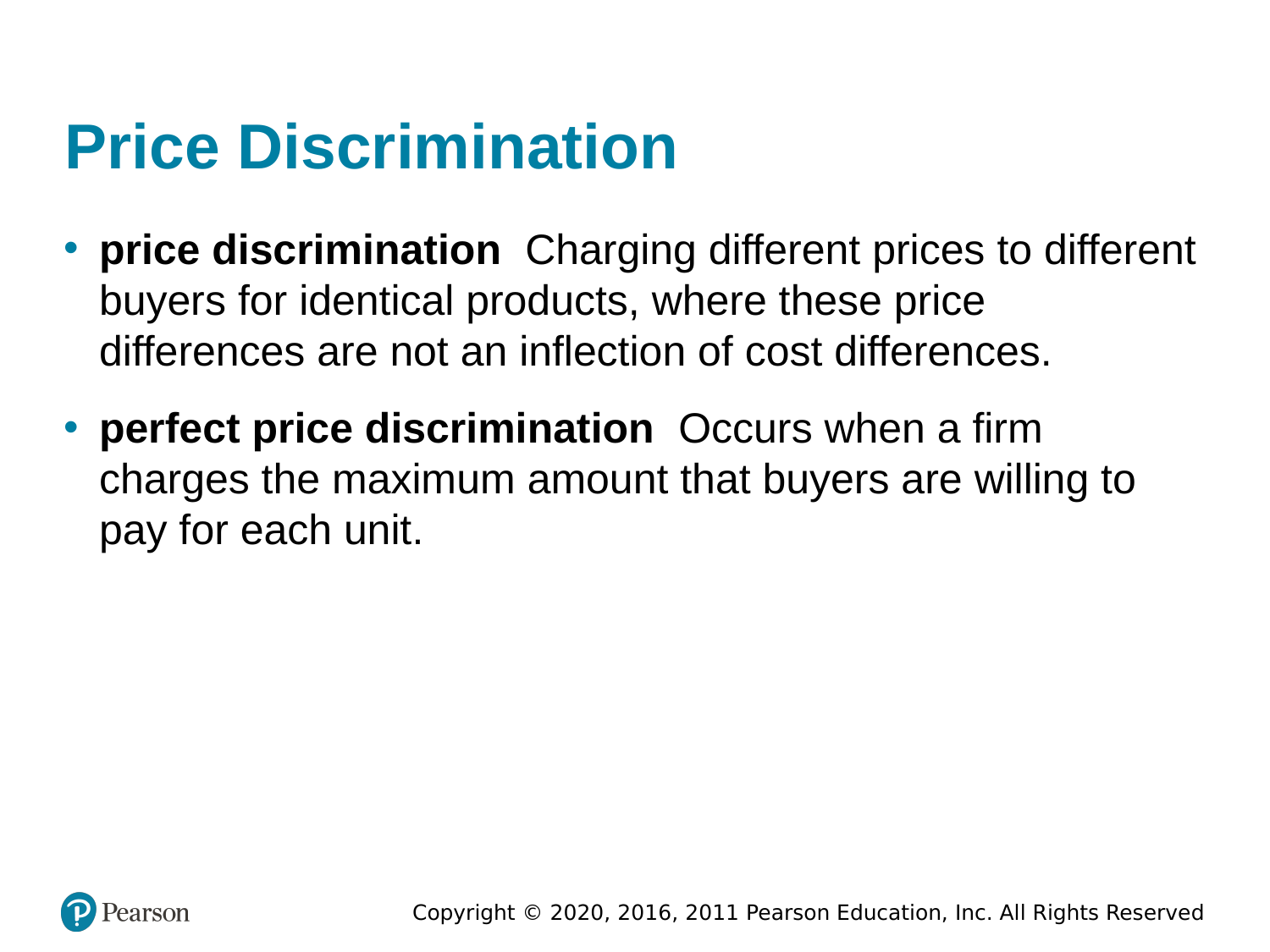

# Price Discrimination
price discrimination  Charging different prices to different buyers for identical products, where these price differences are not an inflection of cost differences.
perfect price discrimination  Occurs when a firm charges the maximum amount that buyers are willing to pay for each unit.